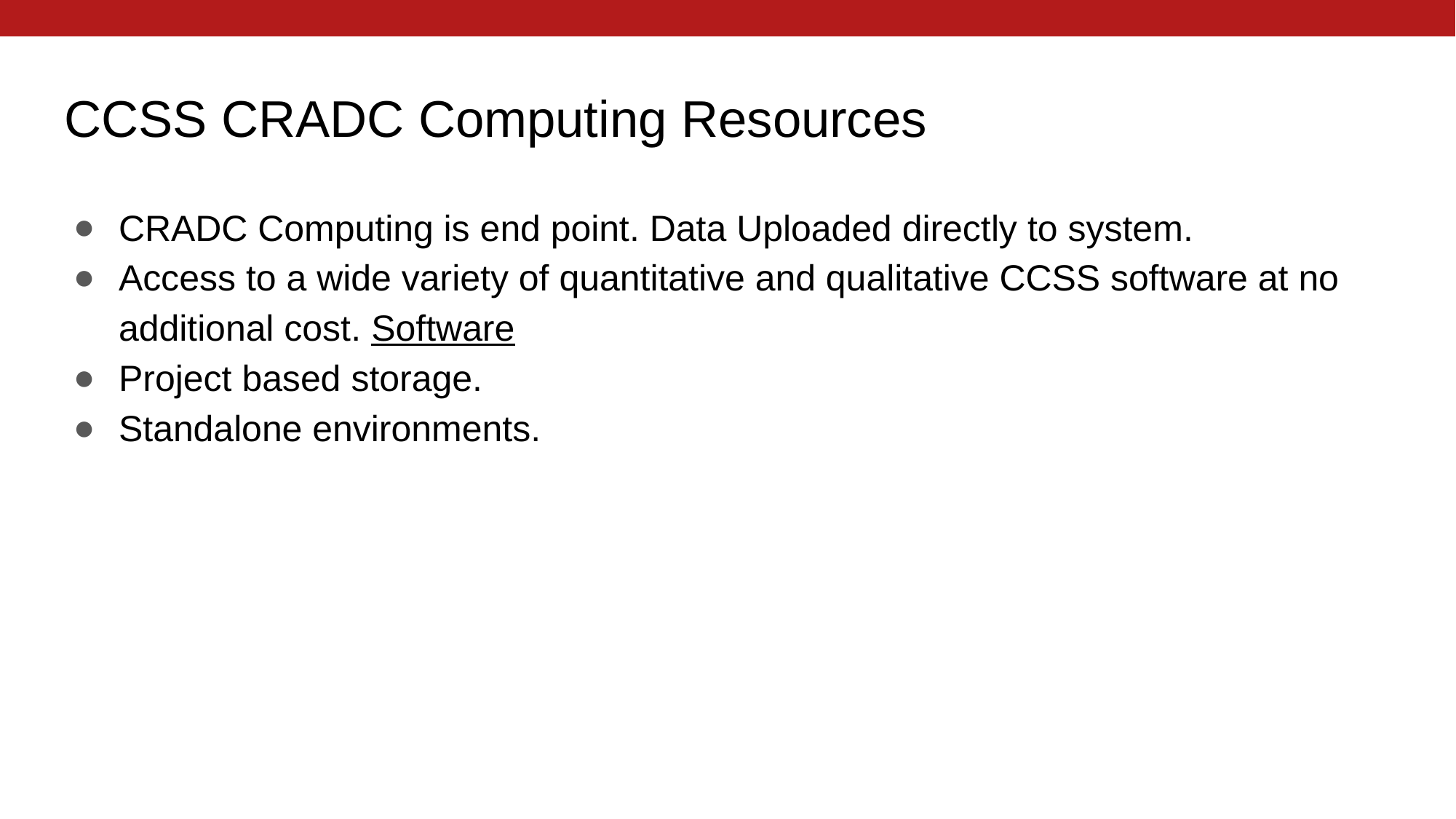

# CCSS CRADC Computing Resources
CRADC Computing is end point. Data Uploaded directly to system.
Access to a wide variety of quantitative and qualitative CCSS software at no additional cost​. Software
Project based storage.
Standalone environments.